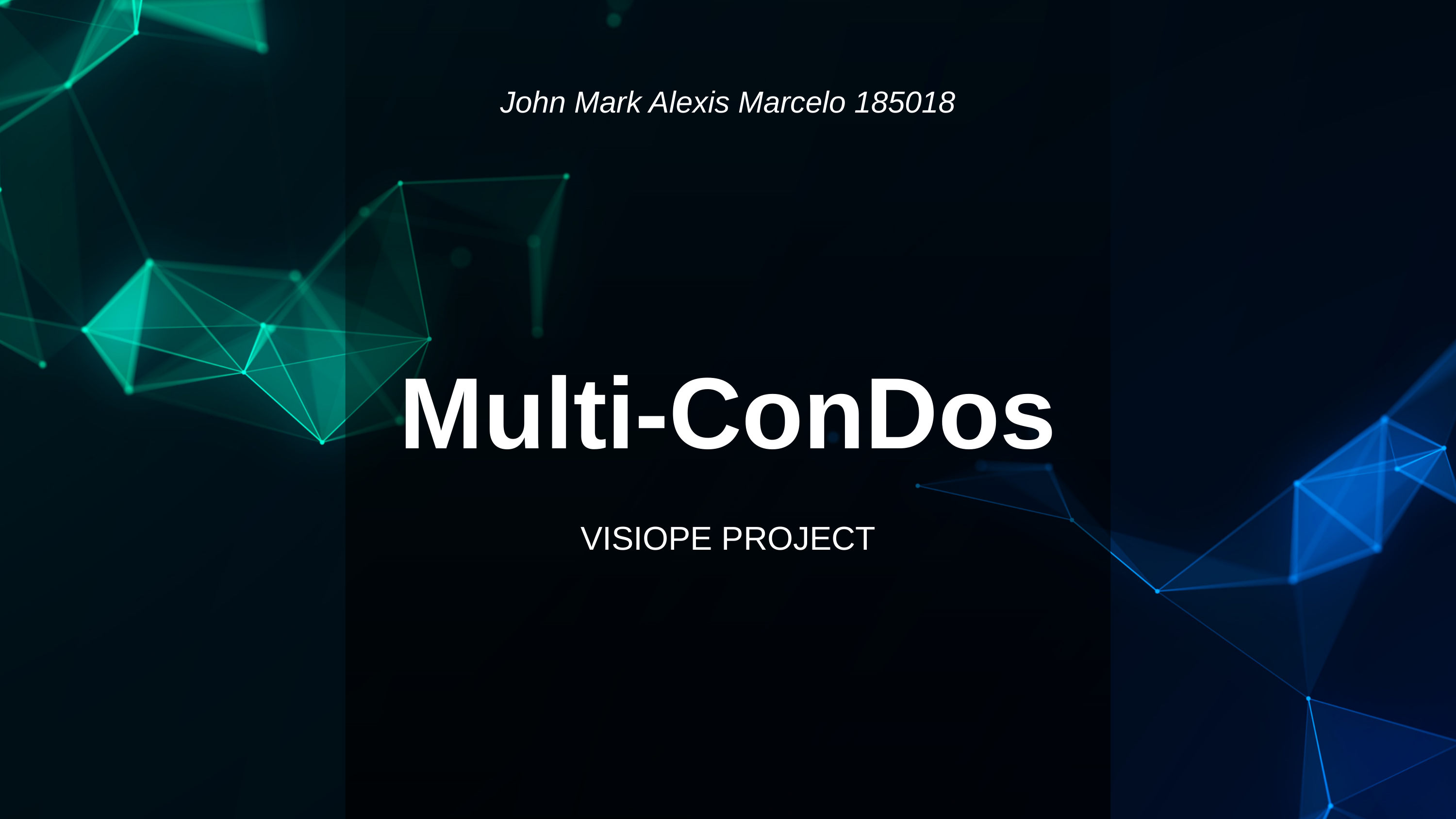

John Mark Alexis Marcelo 185018
Multi-ConDos
VISIOPE PROJECT